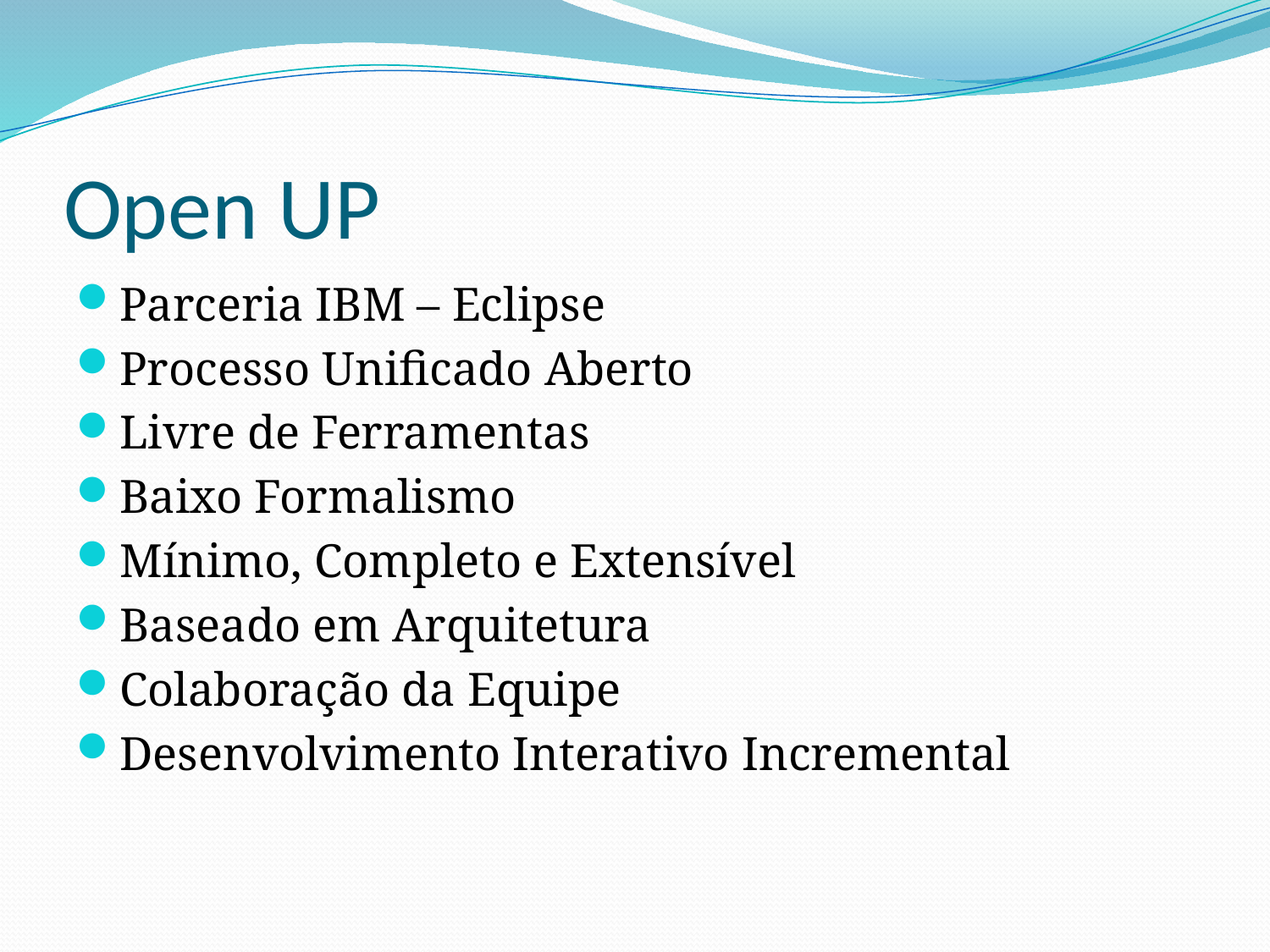

# Open UP
Parceria IBM – Eclipse
Processo Unificado Aberto
Livre de Ferramentas
Baixo Formalismo
Mínimo, Completo e Extensível
Baseado em Arquitetura
Colaboração da Equipe
Desenvolvimento Interativo Incremental